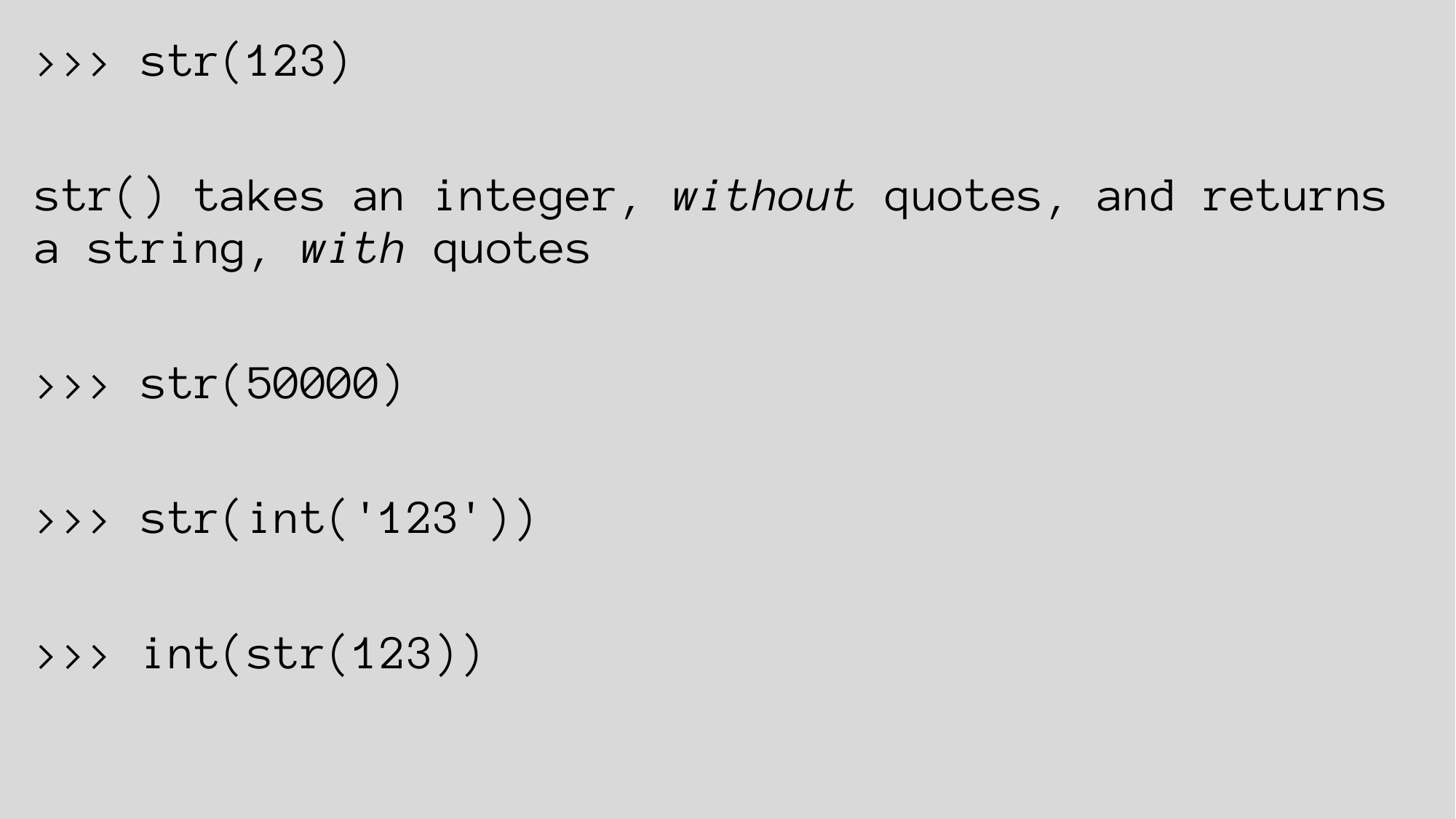

>>> str(123)

str() takes an integer, without quotes, and returns a string, with quotes

>>> str(50000)

>>> str(int('123'))

>>> int(str(123))